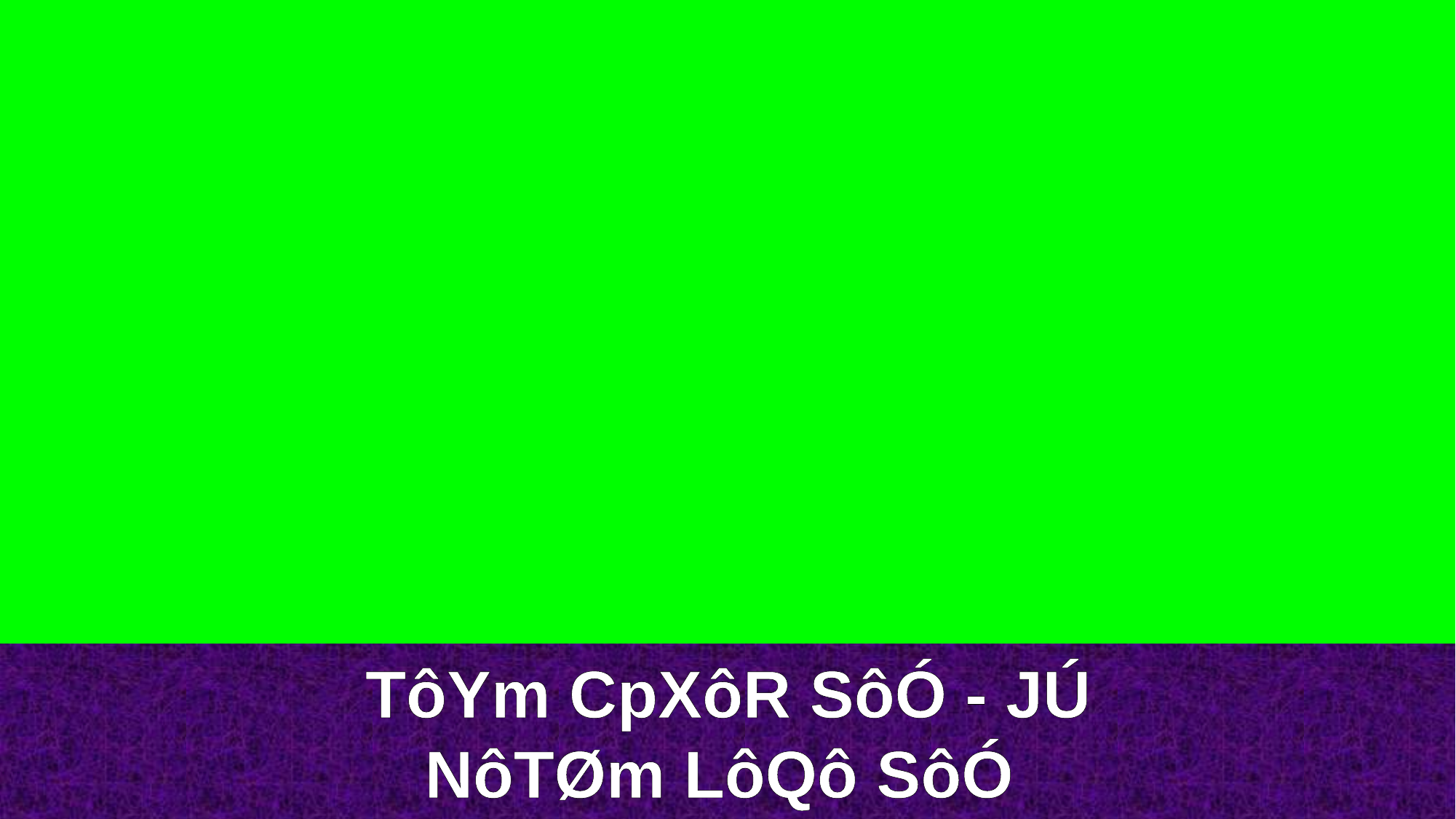

TôYm CpXôR SôÓ - JÚ
NôTØm LôQô SôÓ